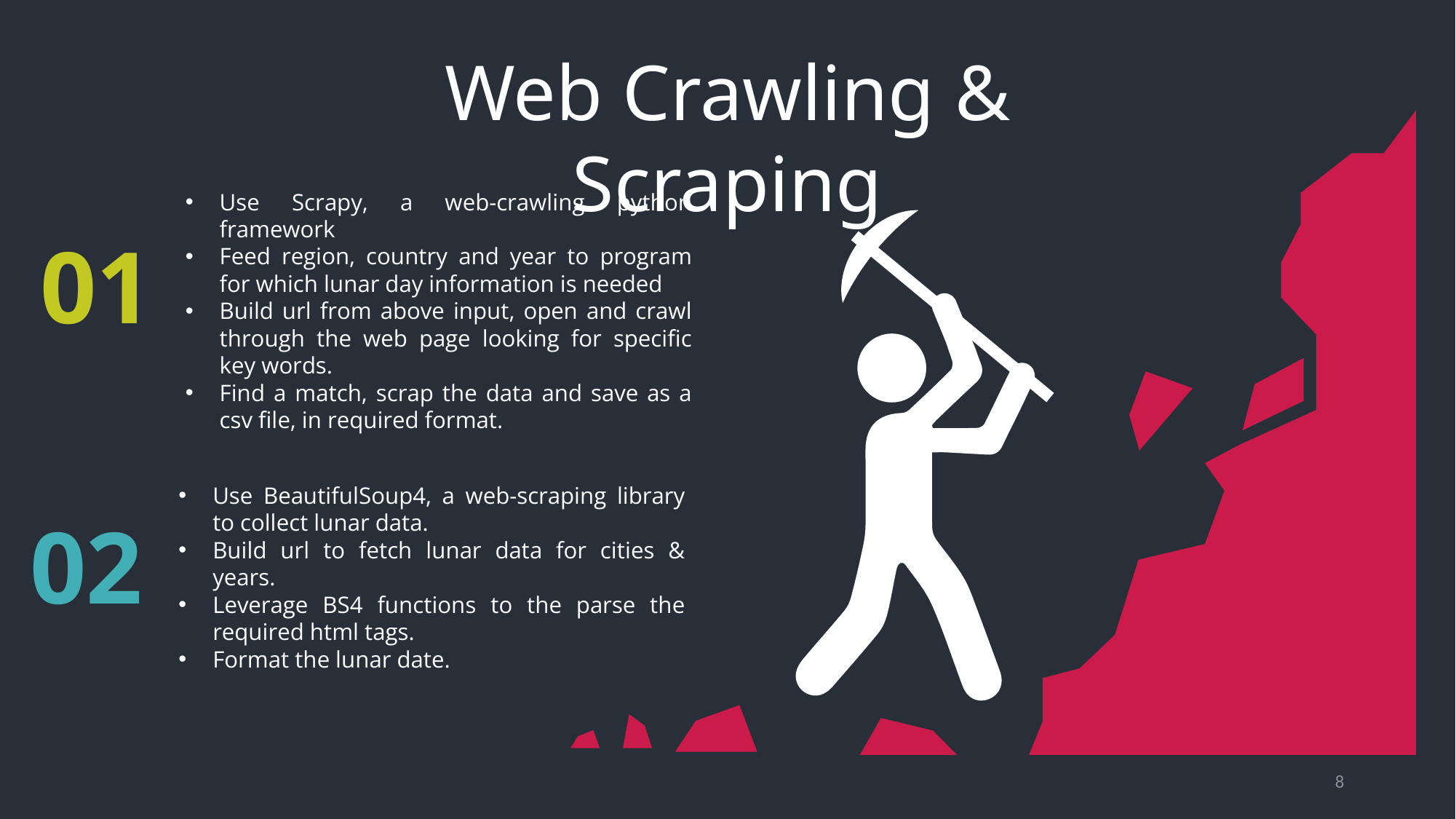

Web Crawling & Scraping

Use Scrapy, a web-crawling python framework
Feed region, country and year to program for which lunar day information is needed
Build url from above input, open and crawl through the web page looking for specific key words.
Find a match, scrap the data and save as a csv file, in required format.
01
Use BeautifulSoup4, a web-scraping library to collect lunar data.
Build url to fetch lunar data for cities & years.
Leverage BS4 functions to the parse the required html tags.
Format the lunar date.
02
8